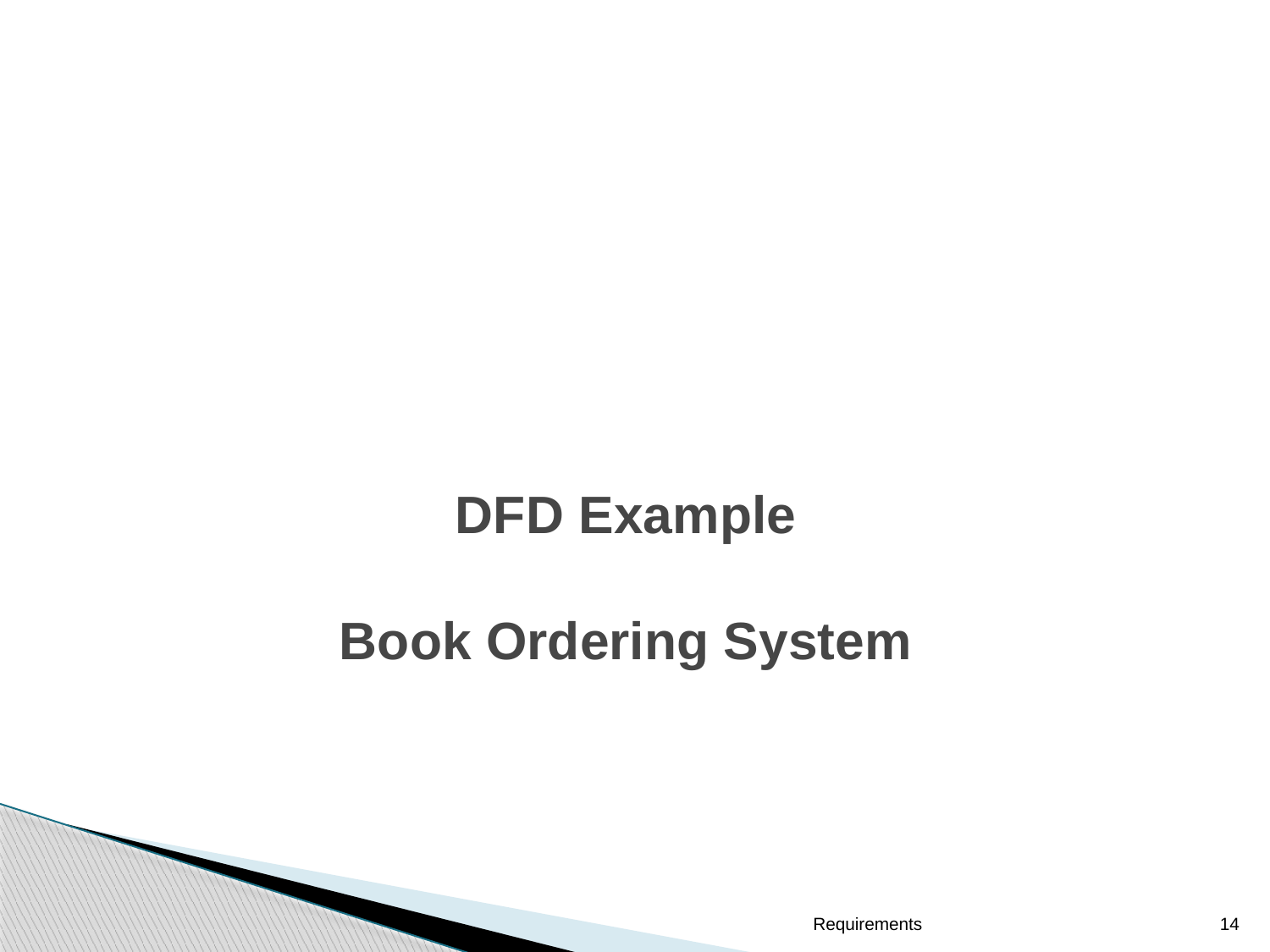

# DFD Example Book Ordering System
Requirements
14